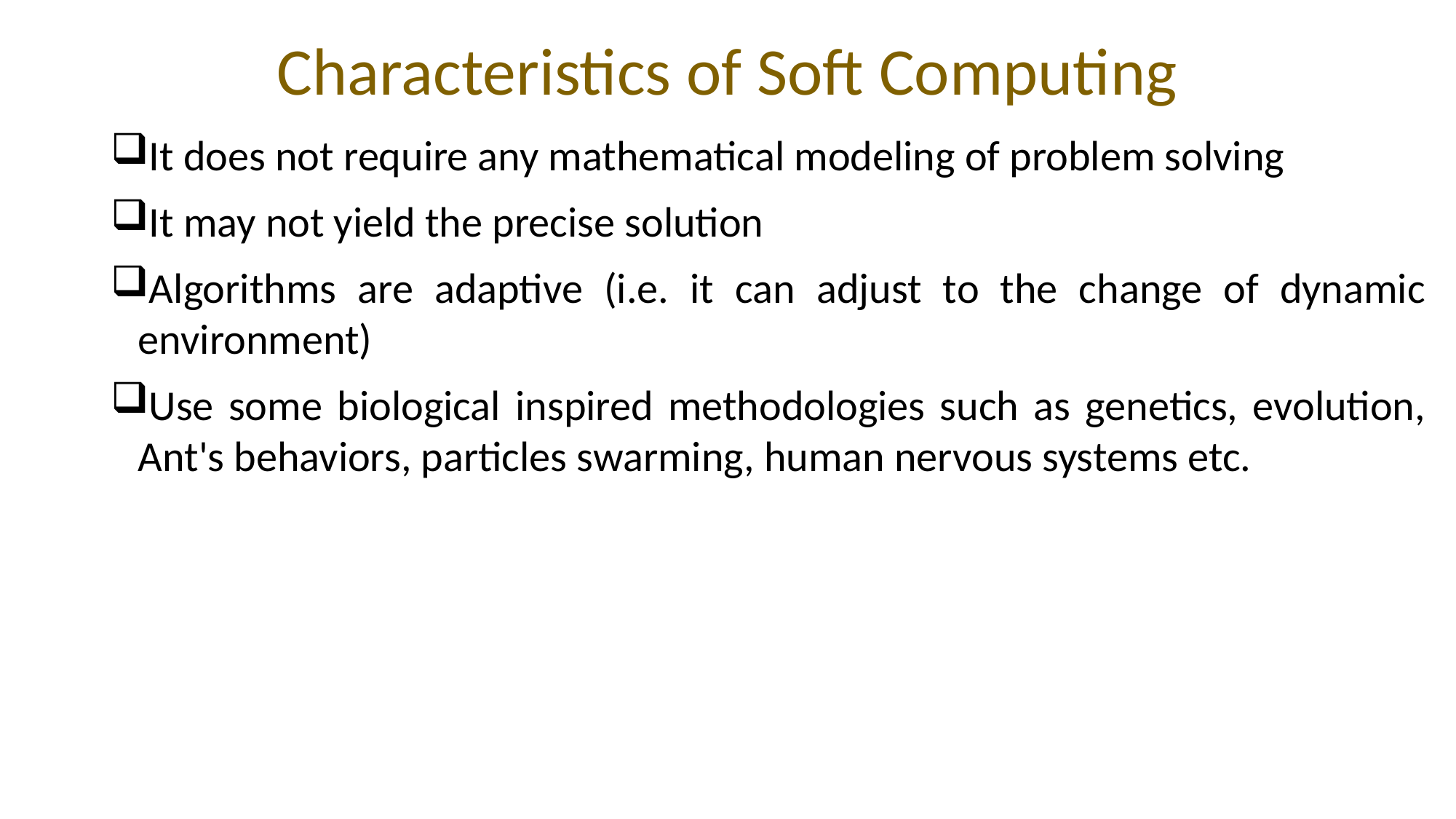

# Characteristics of Soft Computing
It does not require any mathematical modeling of problem solving
It may not yield the precise solution
Algorithms are adaptive (i.e. it can adjust to the change of dynamic environment)
Use some biological inspired methodologies such as genetics, evolution, Ant's behaviors, particles swarming, human nervous systems etc.